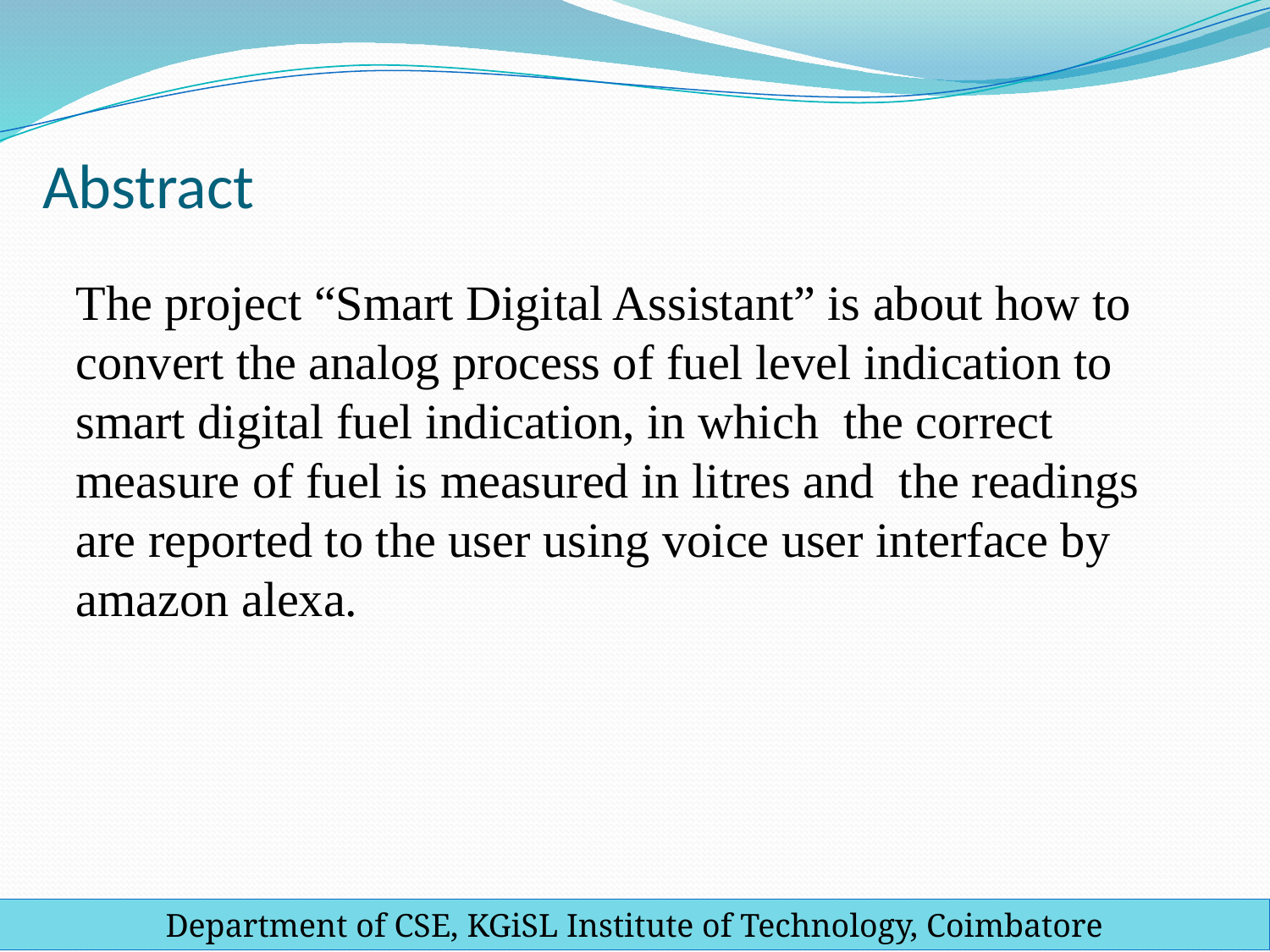

# Abstract
The project “Smart Digital Assistant” is about how to convert the analog process of fuel level indication to smart digital fuel indication, in which  the correct measure of fuel is measured in litres and  the readings are reported to the user using voice user interface by amazon alexa.

Department of CSE, KGiSL Institute of Technology, Coimbatore